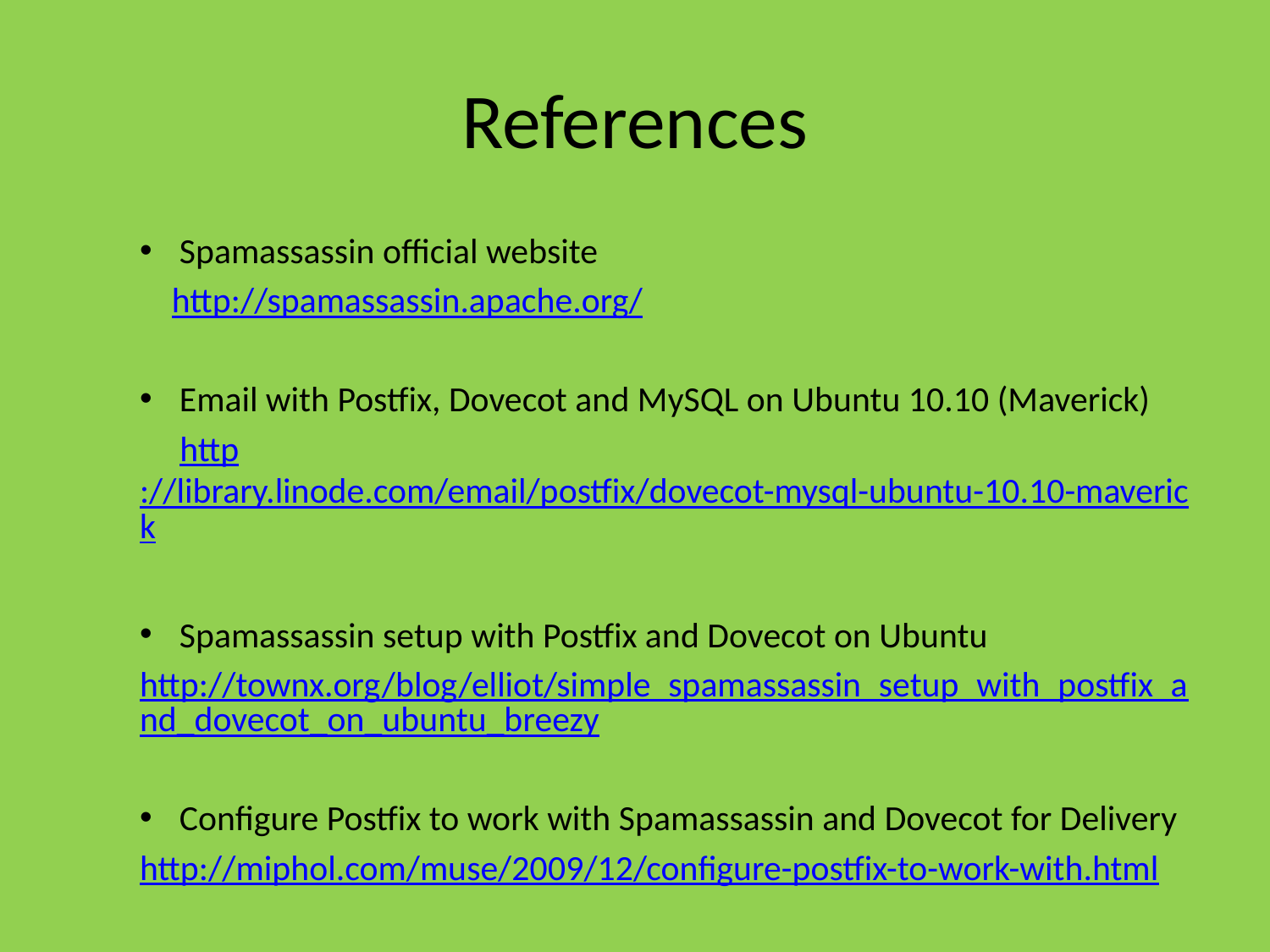

# References
Spamassassin official website
    http://spamassassin.apache.org/

Email with Postfix, Dovecot and MySQL on Ubuntu 10.10 (Maverick)
     http://library.linode.com/email/postfix/dovecot-mysql-ubuntu-10.10-maverick

Spamassassin setup with Postfix and Dovecot on Ubuntu
http://townx.org/blog/elliot/simple_spamassassin_setup_with_postfix_and_dovecot_on_ubuntu_breezy

Configure Postfix to work with Spamassassin and Dovecot for Delivery
http://miphol.com/muse/2009/12/configure-postfix-to-work-with.html